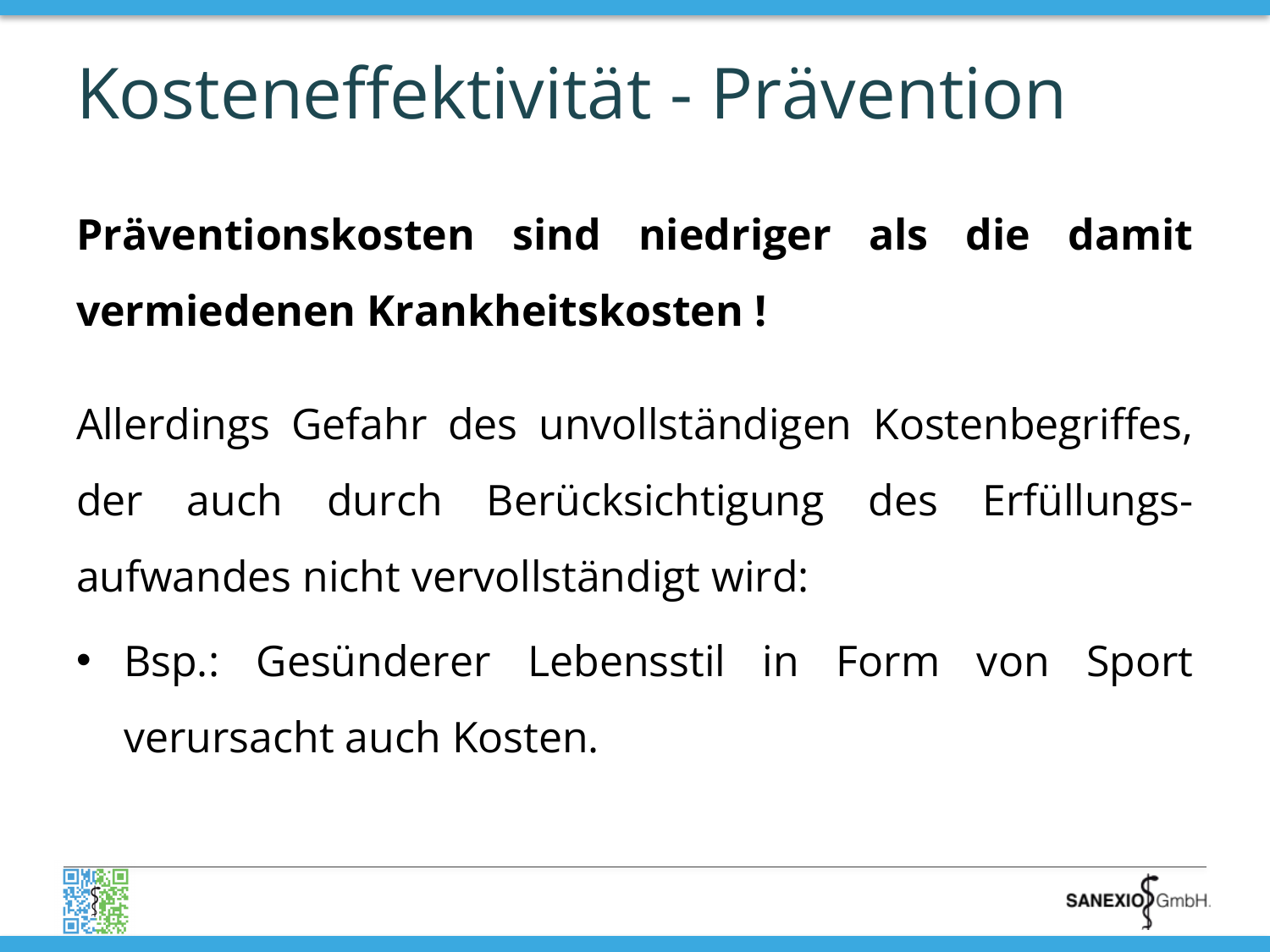

# Kosteneffektivität - Prävention
Präventionskosten sind niedriger als die damit vermiedenen Krankheitskosten !

Allerdings Gefahr des unvollständigen Kostenbegriffes, der auch durch Berücksichtigung des Erfüllungs-aufwandes nicht vervollständigt wird:
Bsp.: Gesünderer Lebensstil in Form von Sport verursacht auch Kosten.